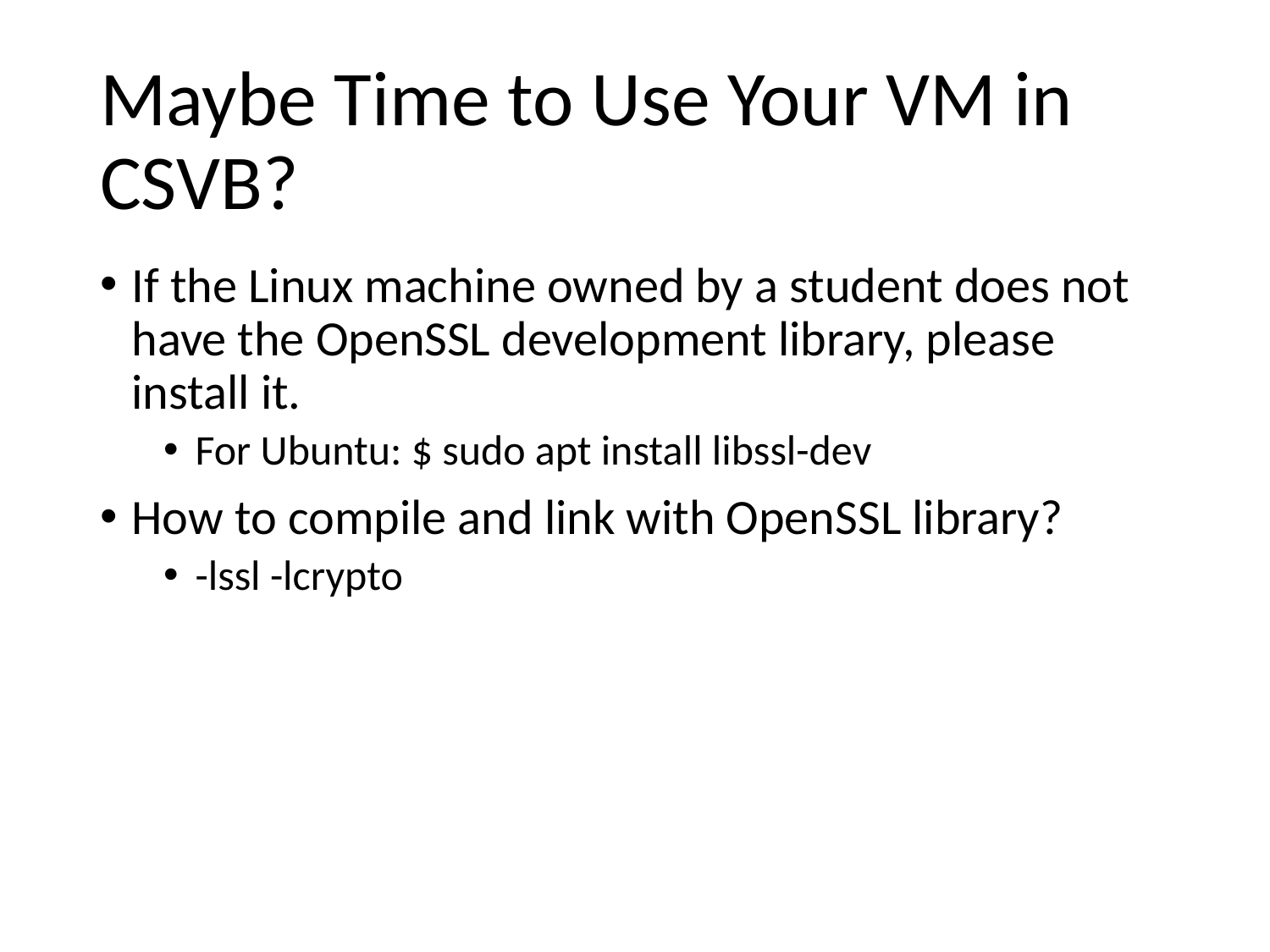

# Maybe Time to Use Your VM in CSVB?
If the Linux machine owned by a student does not have the OpenSSL development library, please install it.
For Ubuntu: $ sudo apt install libssl-dev
How to compile and link with OpenSSL library?
-lssl -lcrypto